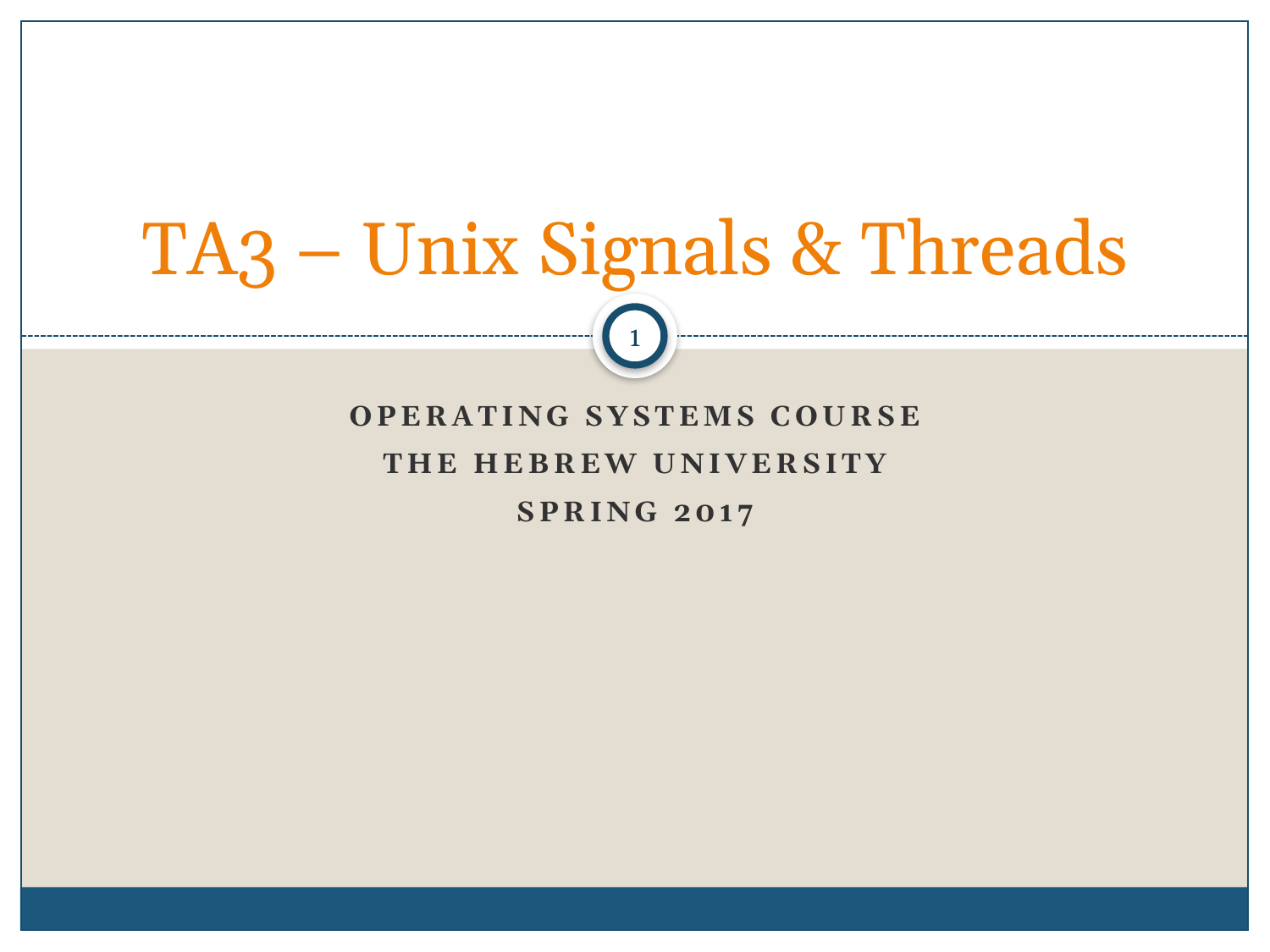

# TA3 – Unix Signals & Threads
1
Operating Systems Course
The Hebrew University
Spring 2017